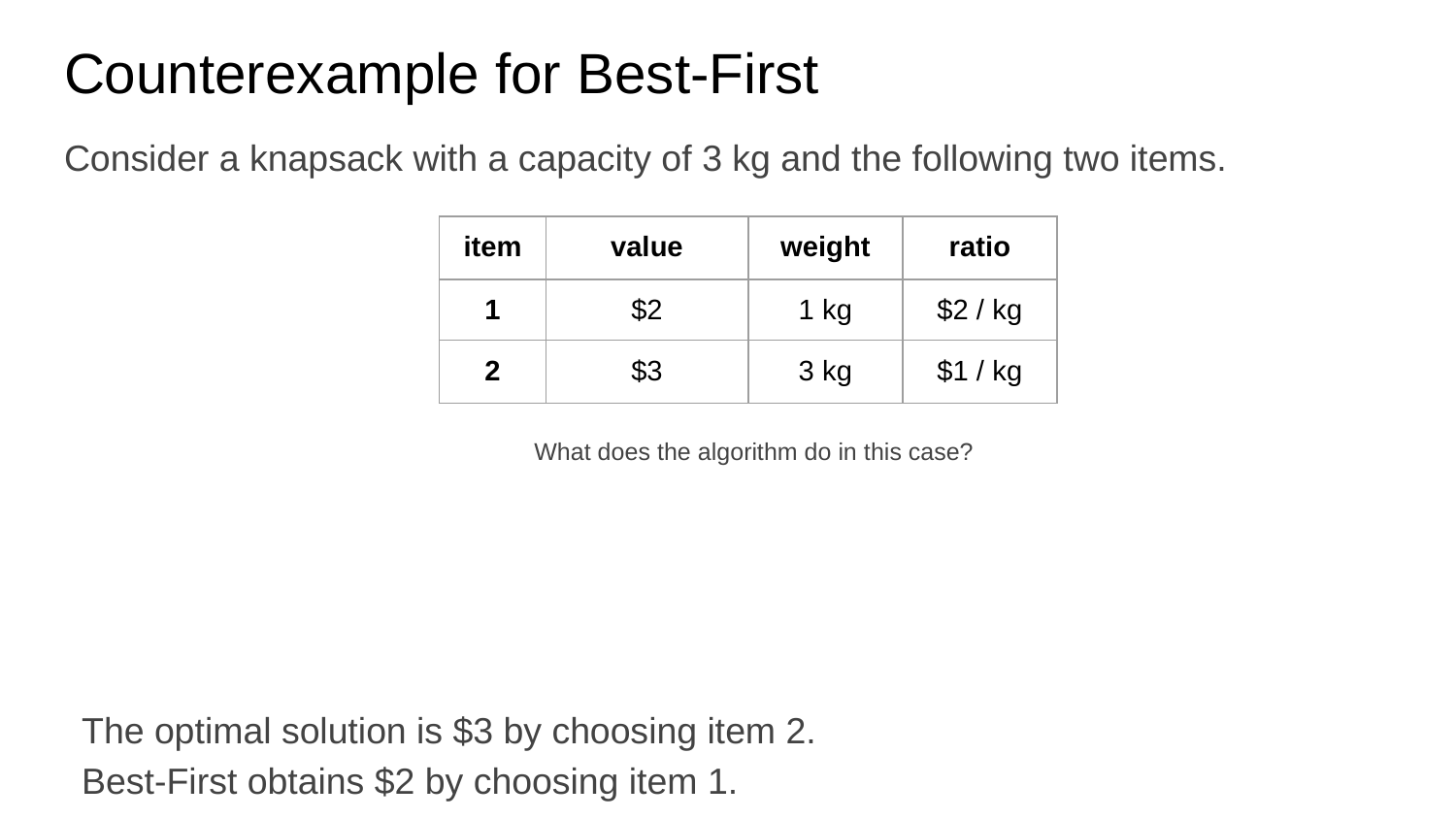

# Counterexample for Best-First
Consider a knapsack with a capacity of 3 kg and the following two items.
| item | value | weight | ratio |
| --- | --- | --- | --- |
| 1 | $2 | 1 kg | $2 / kg |
| 2 | $3 | 3 kg | $1 / kg |
What does the algorithm do in this case?
The optimal solution is $3 by choosing item 2.
Best-First obtains $2 by choosing item 1.